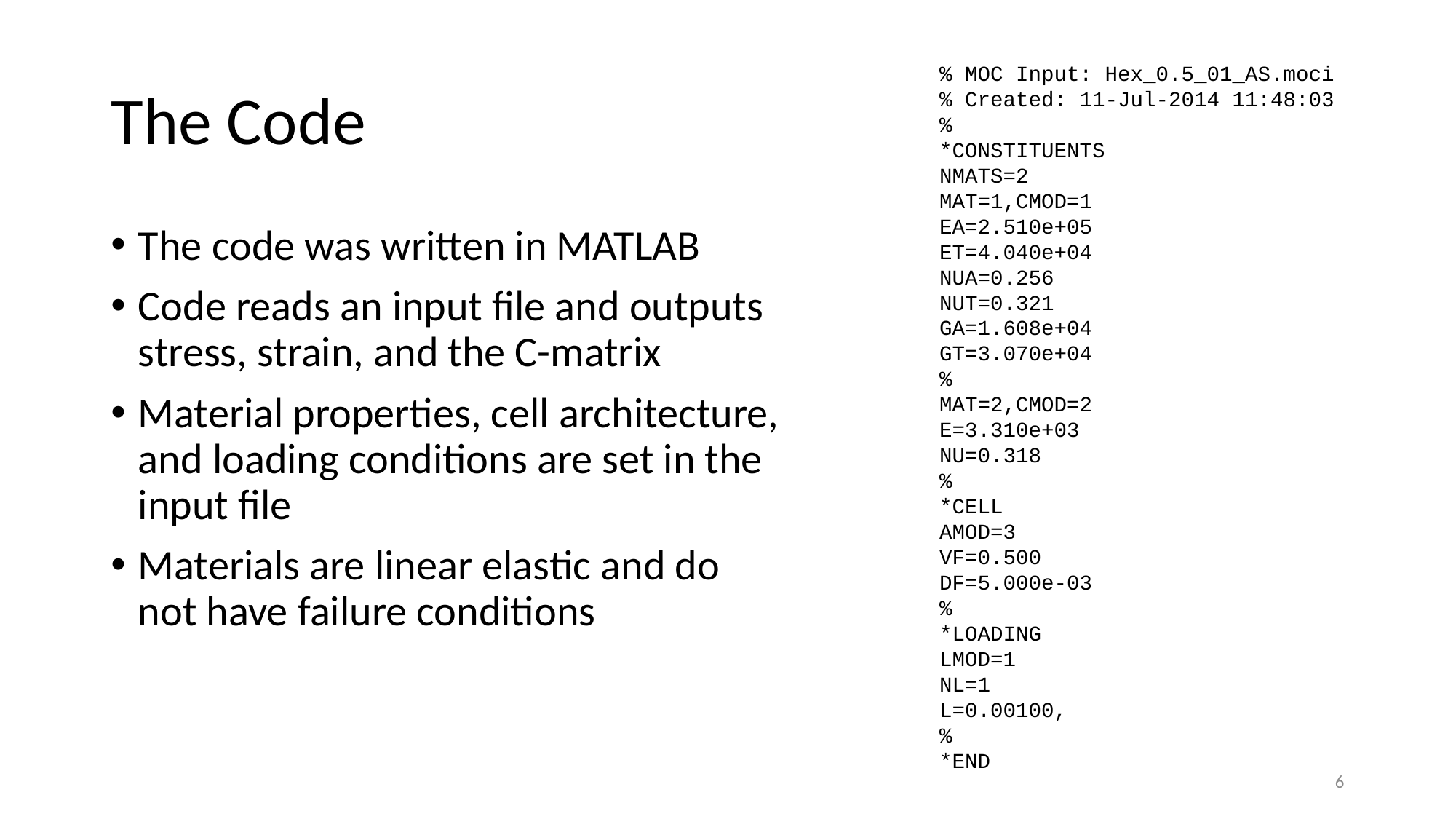

# The Code
% MOC Input: Hex_0.5_01_AS.moci
% Created: 11-Jul-2014 11:48:03
%
*CONSTITUENTS
NMATS=2
MAT=1,CMOD=1
EA=2.510e+05
ET=4.040e+04
NUA=0.256
NUT=0.321
GA=1.608e+04
GT=3.070e+04
%
MAT=2,CMOD=2
E=3.310e+03
NU=0.318
%
*CELL
AMOD=3
VF=0.500
DF=5.000e-03
%
*LOADING
LMOD=1
NL=1
L=0.00100,
%
*END

The code was written in MATLAB
Code reads an input file and outputs stress, strain, and the C-matrix
Material properties, cell architecture, and loading conditions are set in the input file
Materials are linear elastic and do not have failure conditions
6